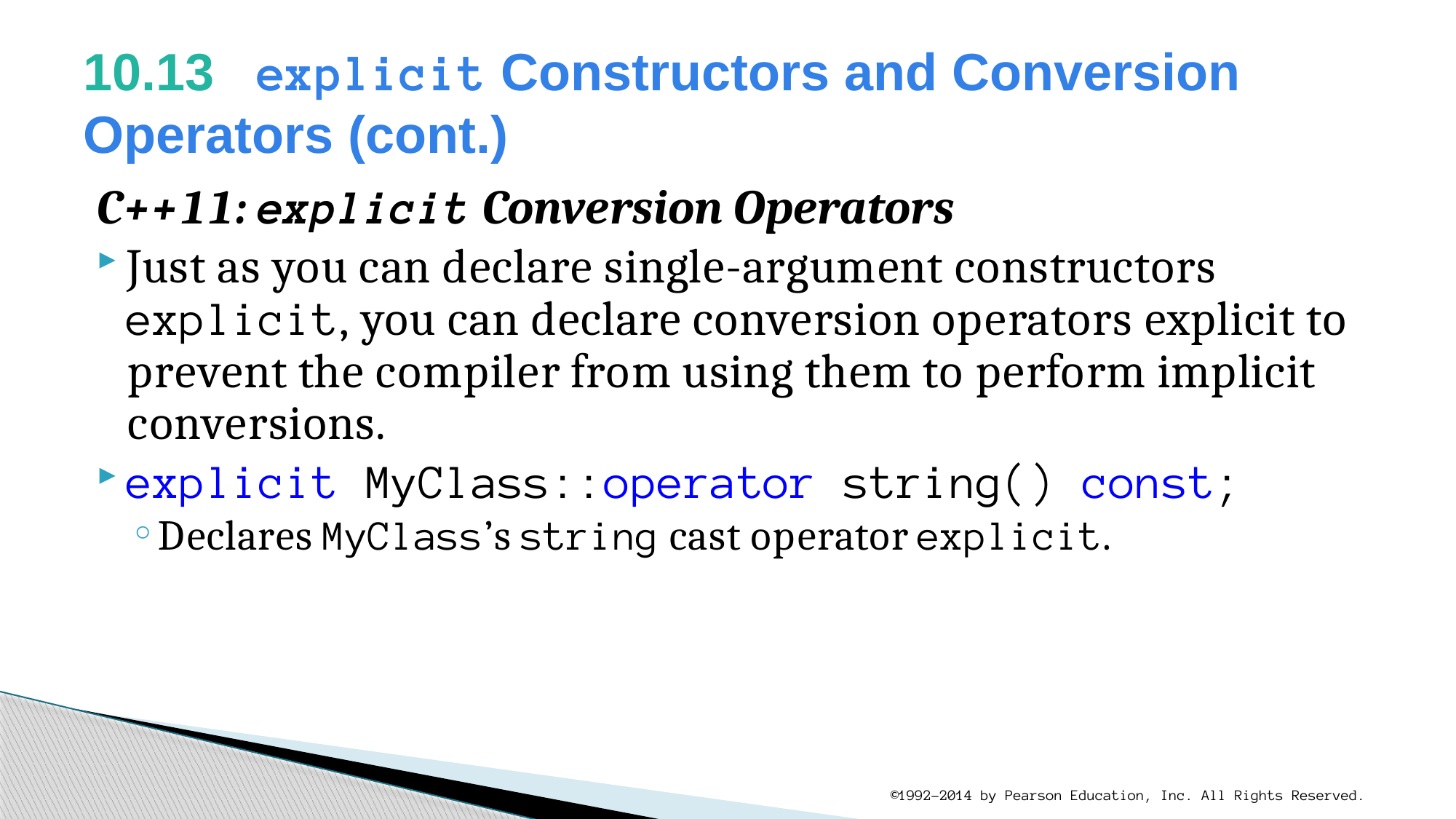

# 10.13   explicit Constructors and Conversion Operators (cont.)
C++11: explicit Conversion Operators
Just as you can declare single-argument constructors explicit, you can declare conversion operators explicit to prevent the compiler from using them to perform implicit conversions.
explicit MyClass::operator string() const;
Declares MyClass’s string cast operator explicit.
©1992-2014 by Pearson Education, Inc. All Rights Reserved.